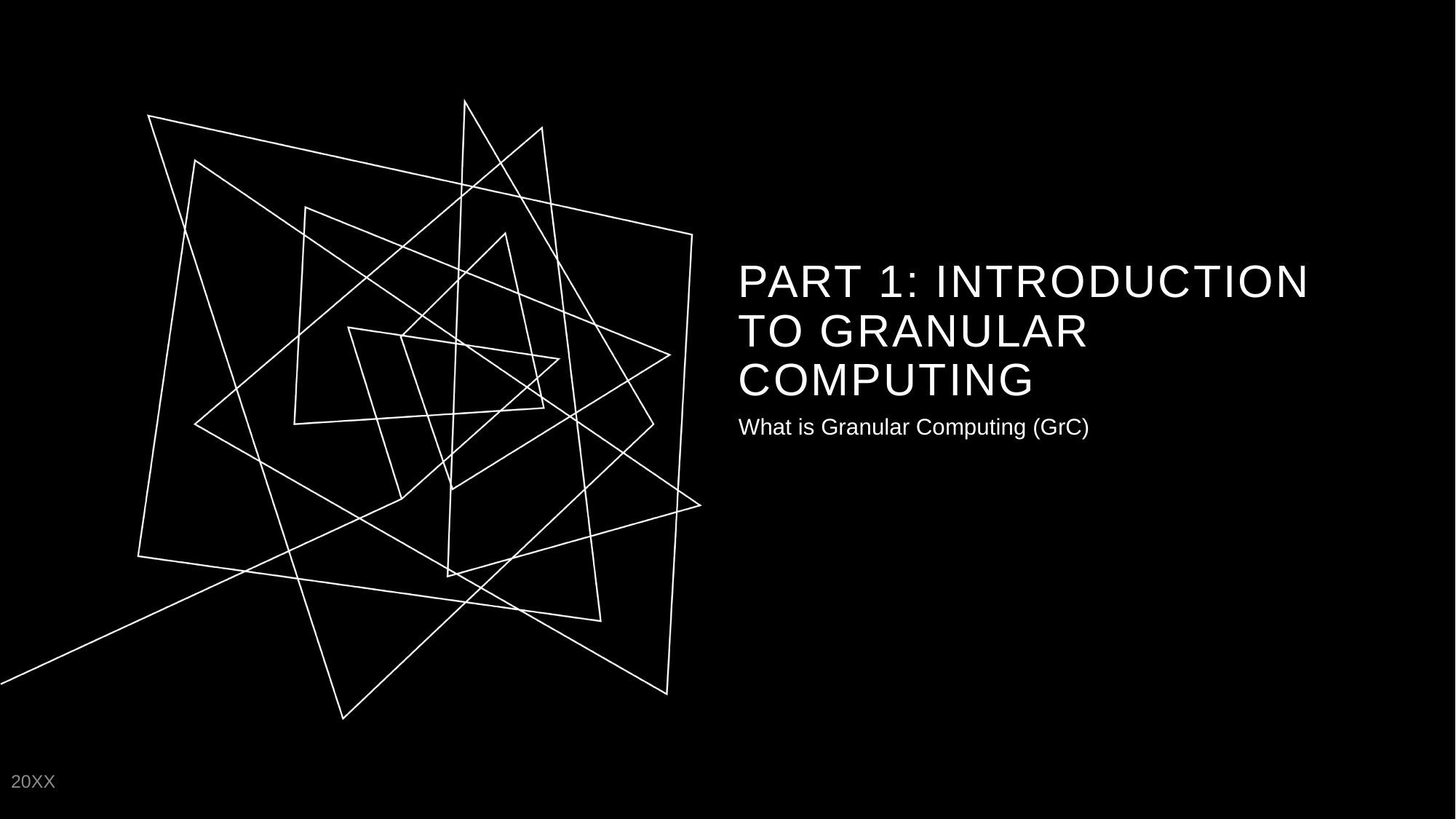

# PART 1: introduction to granular COMPUTING
What is Granular Computing (GrC)
20XX